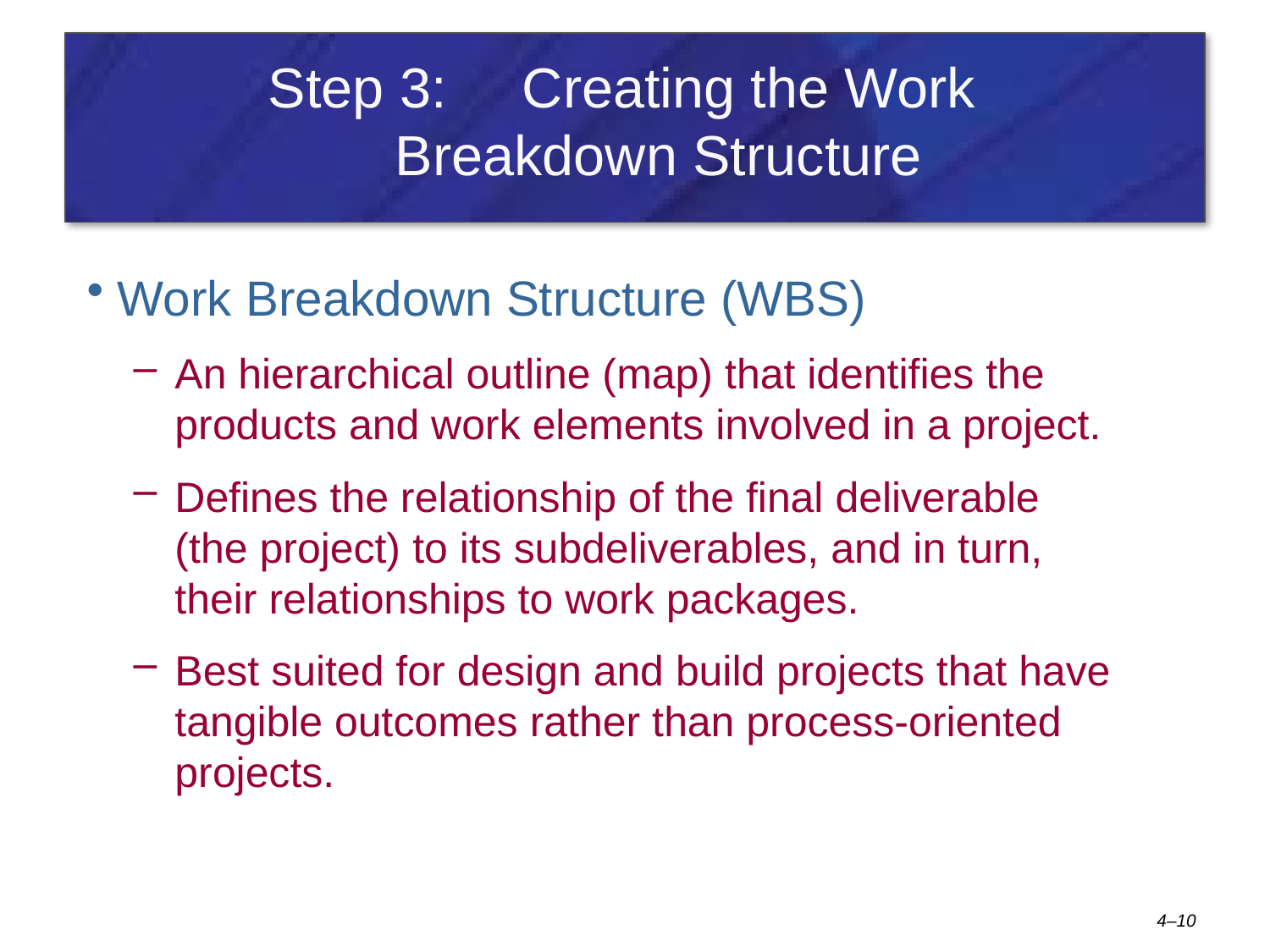

# Step 3:	Creating the Work Breakdown Structure
Work Breakdown Structure (WBS)
An hierarchical outline (map) that identifies the products and work elements involved in a project.
Defines the relationship of the final deliverable
(the project) to its subdeliverables, and in turn,
their relationships to work packages.
Best suited for design and build projects that have tangible outcomes rather than process-oriented projects.
4–10